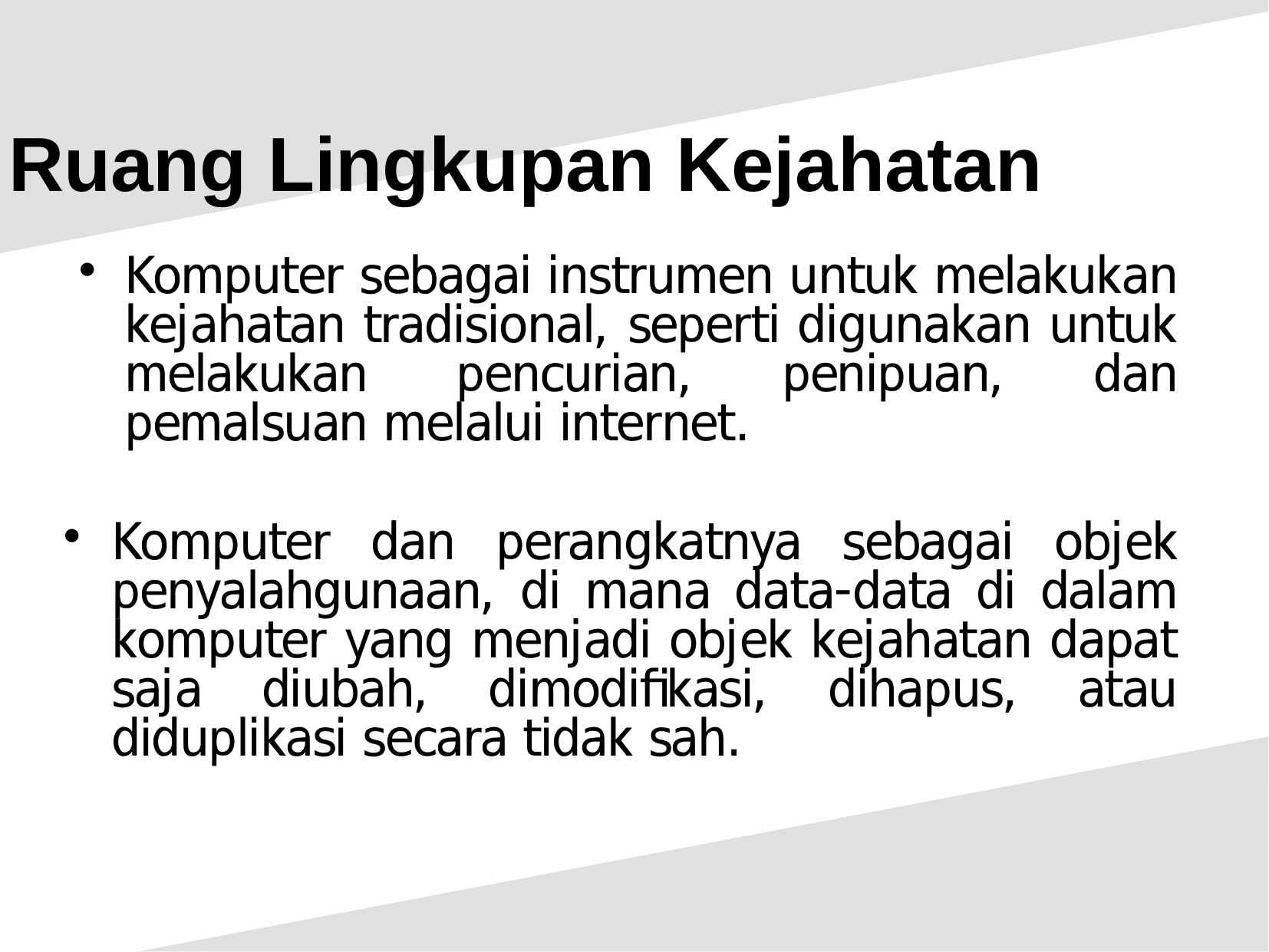

Ruang Lingkupan Kejahatan
Komputer sebagai instrumen untuk melakukan kejahatan tradisional, seperti digunakan untuk melakukan pencurian, penipuan, dan pemalsuan melalui internet.

Komputer dan perangkatnya sebagai objek penyalahgunaan, di mana data-data di dalam komputer yang menjadi objek kejahatan dapat saja diubah, dimodifikasi, dihapus, atau diduplikasi secara tidak sah.